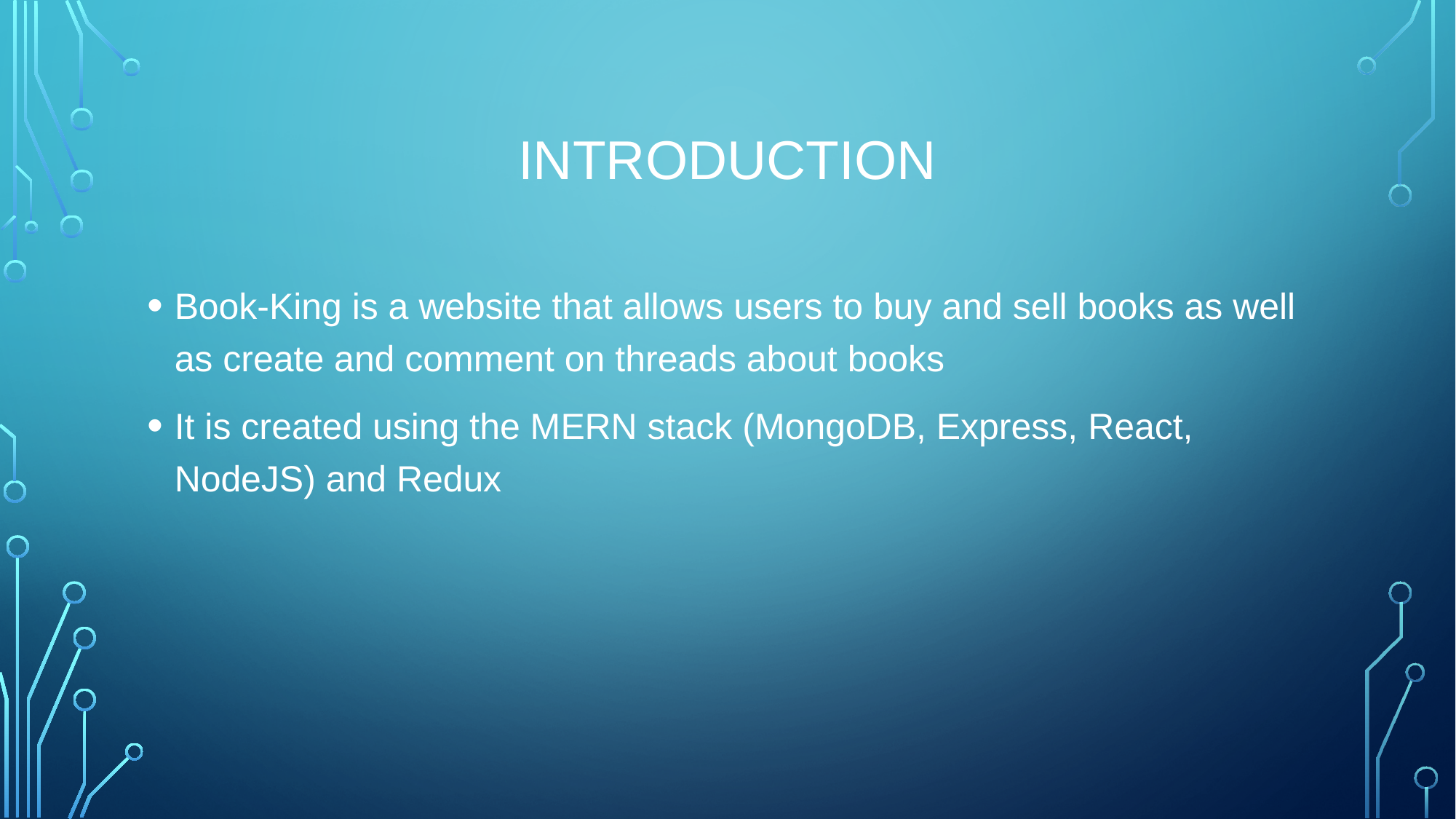

# Introduction
Book-King is a website that allows users to buy and sell books as well as create and comment on threads about books
It is created using the MERN stack (MongoDB, Express, React, NodeJS) and Redux